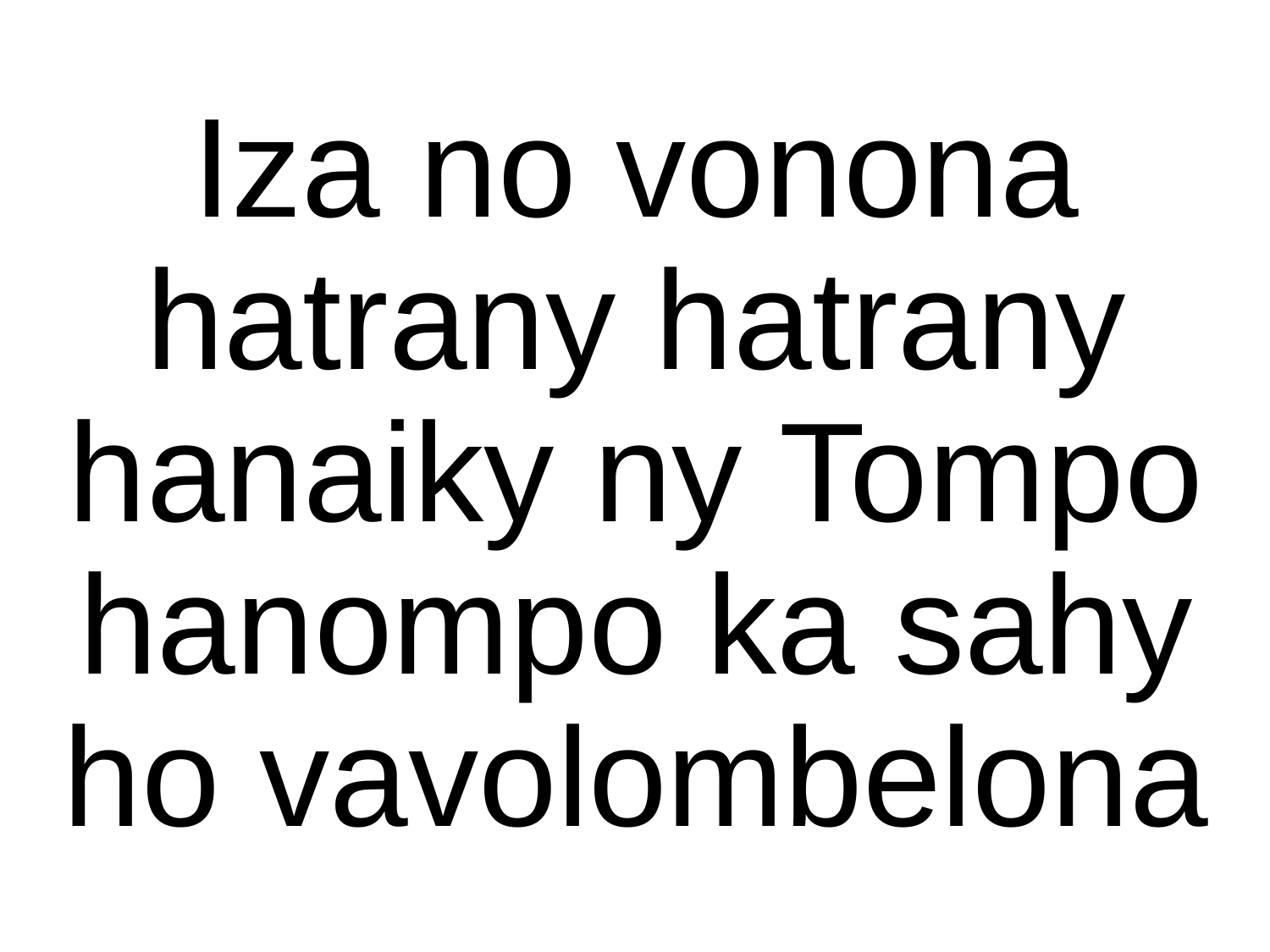

Iza no vonona hatrany hatrany hanaiky ny Tompo hanompo ka sahy ho vavolombelona